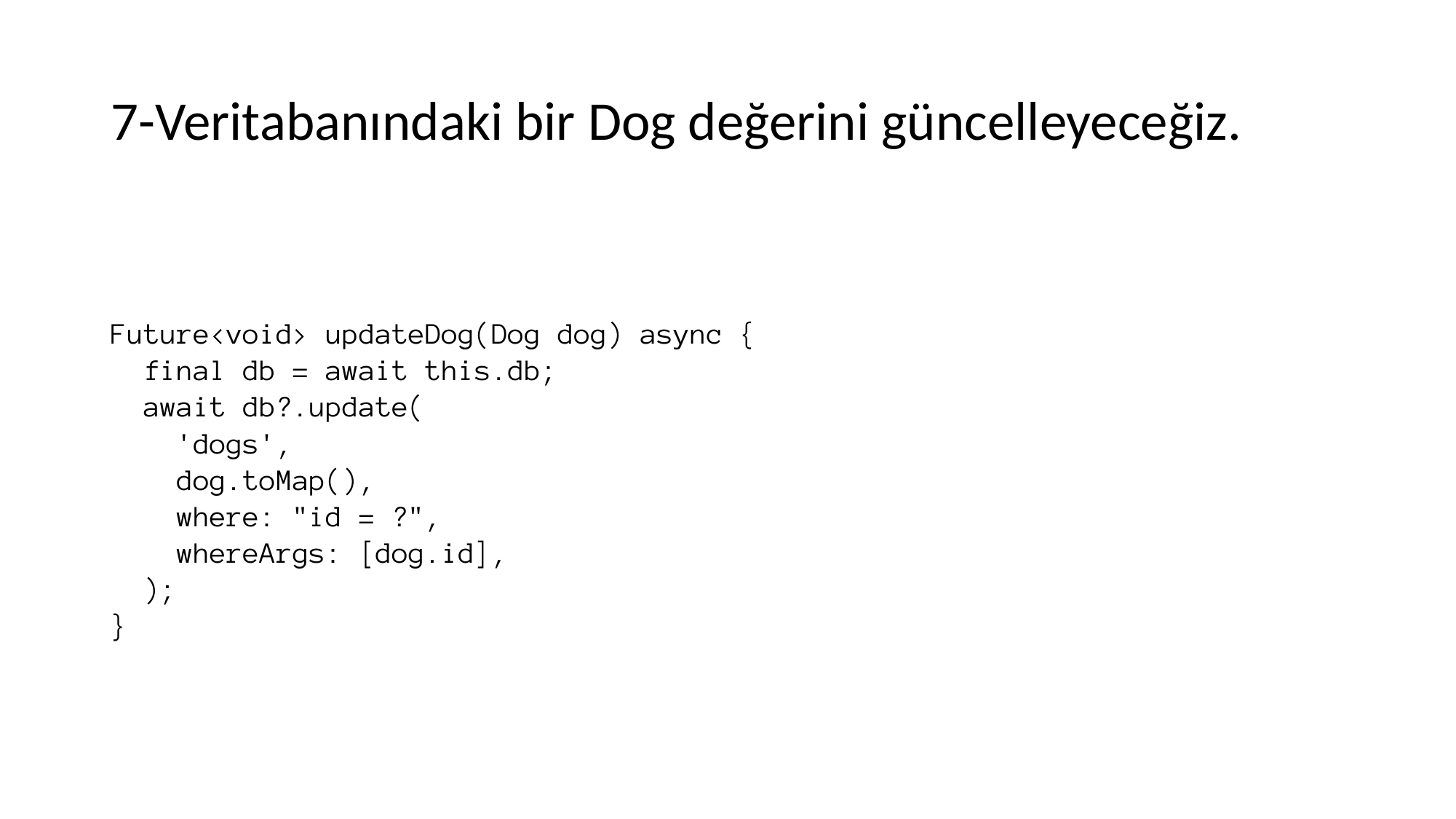

# 7-Veritabanındaki bir Dog değerini güncelleyeceğiz.
Future<void> updateDog(Dog dog) async {
  final db = await this.db;
  await db?.update(
    'dogs',
    dog.toMap(),
    where: "id = ?",
    whereArgs: [dog.id],
  );
}